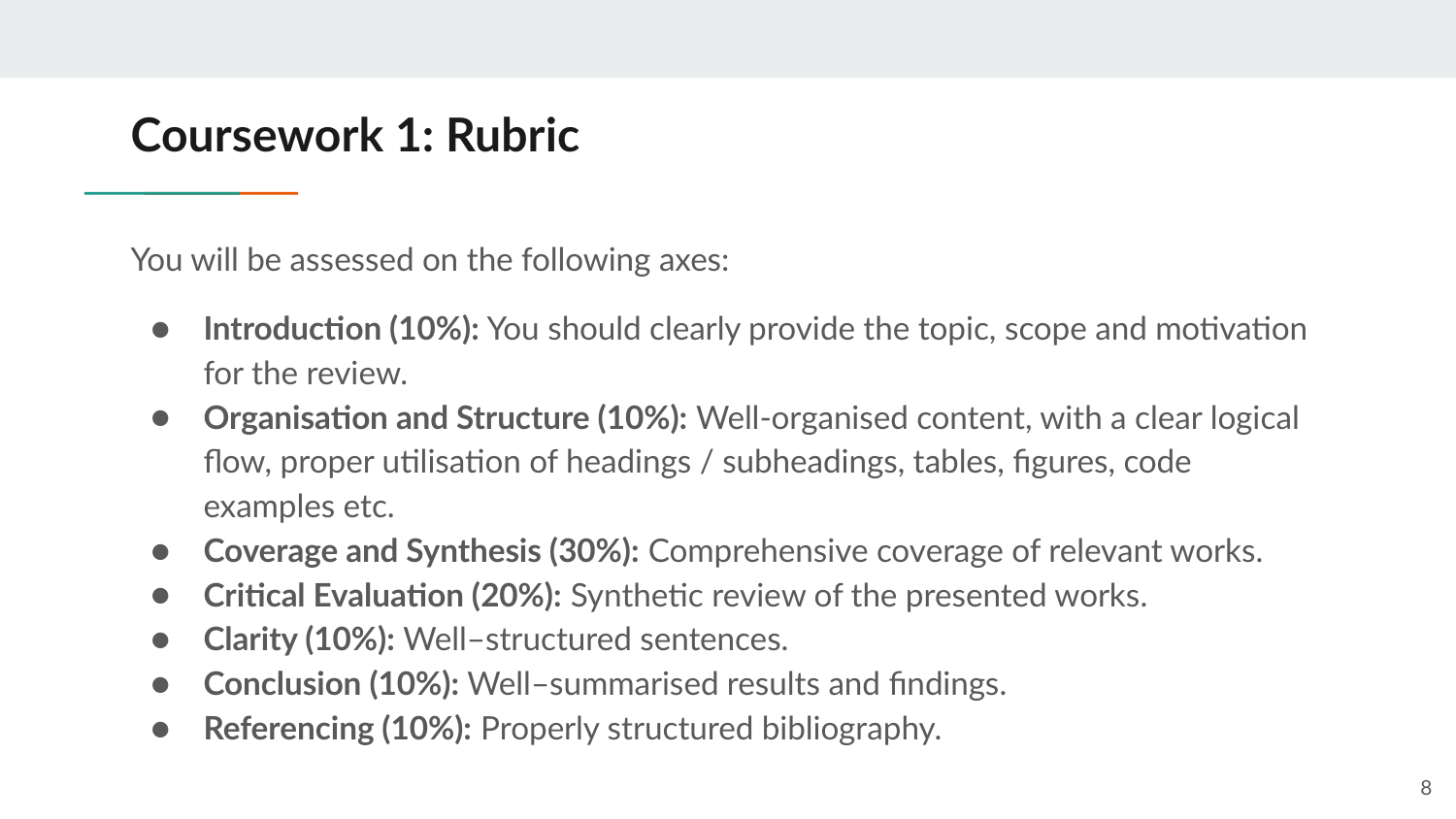

# Coursework 1: Rubric
You will be assessed on the following axes:
Introduction (10%): You should clearly provide the topic, scope and motivation for the review.
Organisation and Structure (10%): Well-organised content, with a clear logical flow, proper utilisation of headings / subheadings, tables, figures, code examples etc.
Coverage and Synthesis (30%): Comprehensive coverage of relevant works.
Critical Evaluation (20%): Synthetic review of the presented works.
Clarity (10%): Well–structured sentences.
Conclusion (10%): Well–summarised results and findings.
Referencing (10%): Properly structured bibliography.
8